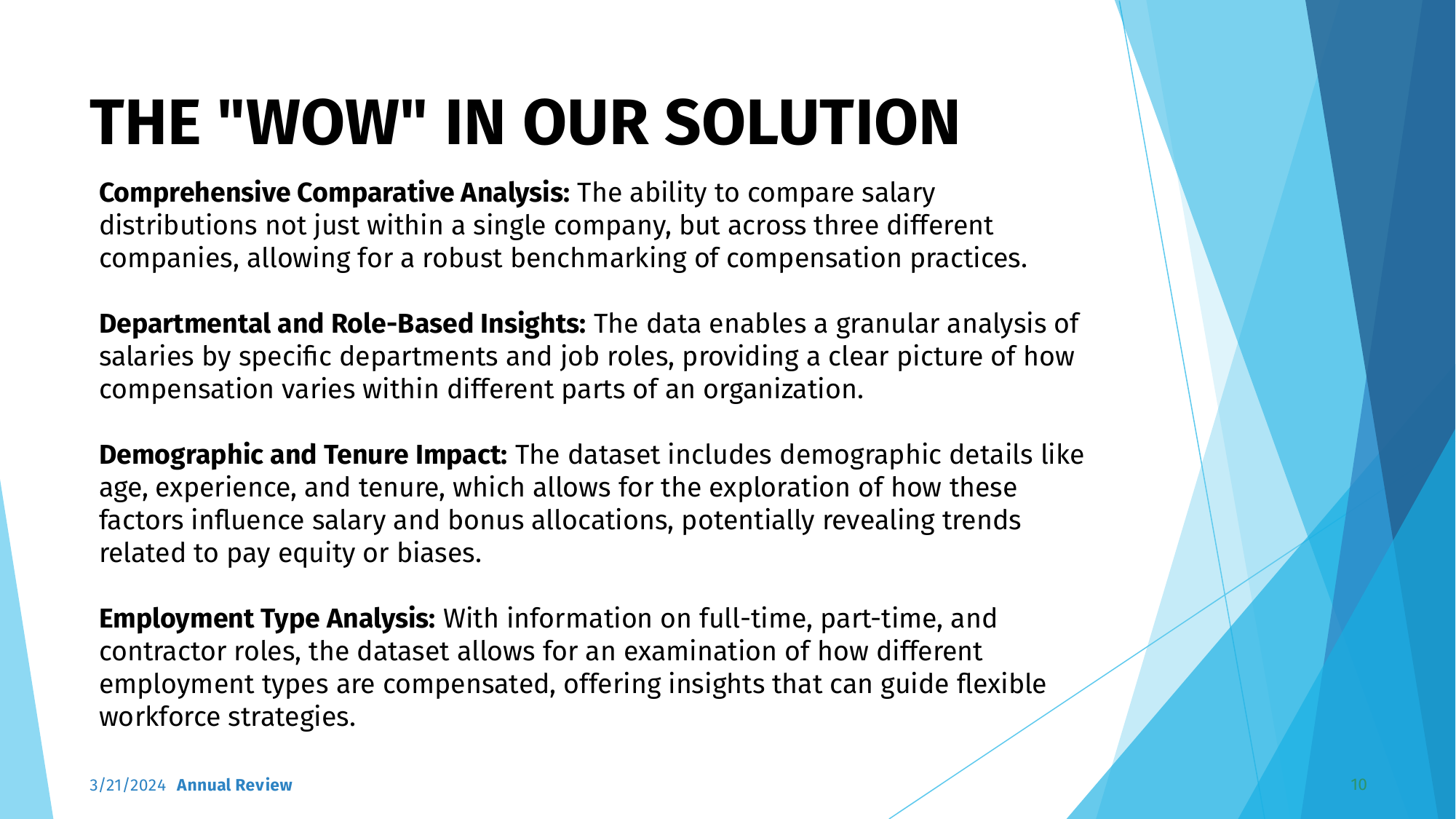

# THE "WOW" IN OUR SOLUTION
Comprehensive Comparative Analysis: The ability to compare salary distributions not just within a single company, but across three different companies, allowing for a robust benchmarking of compensation practices.

Departmental and Role-Based Insights: The data enables a granular analysis of salaries by specific departments and job roles, providing a clear picture of how compensation varies within different parts of an organization.

Demographic and Tenure Impact: The dataset includes demographic details like age, experience, and tenure, which allows for the exploration of how these factors influence salary and bonus allocations, potentially revealing trends related to pay equity or biases.

Employment Type Analysis: With information on full-time, part-time, and contractor roles, the dataset allows for an examination of how different employment types are compensated, offering insights that can guide flexible workforce strategies.

10
3/21/2024  Annual Review